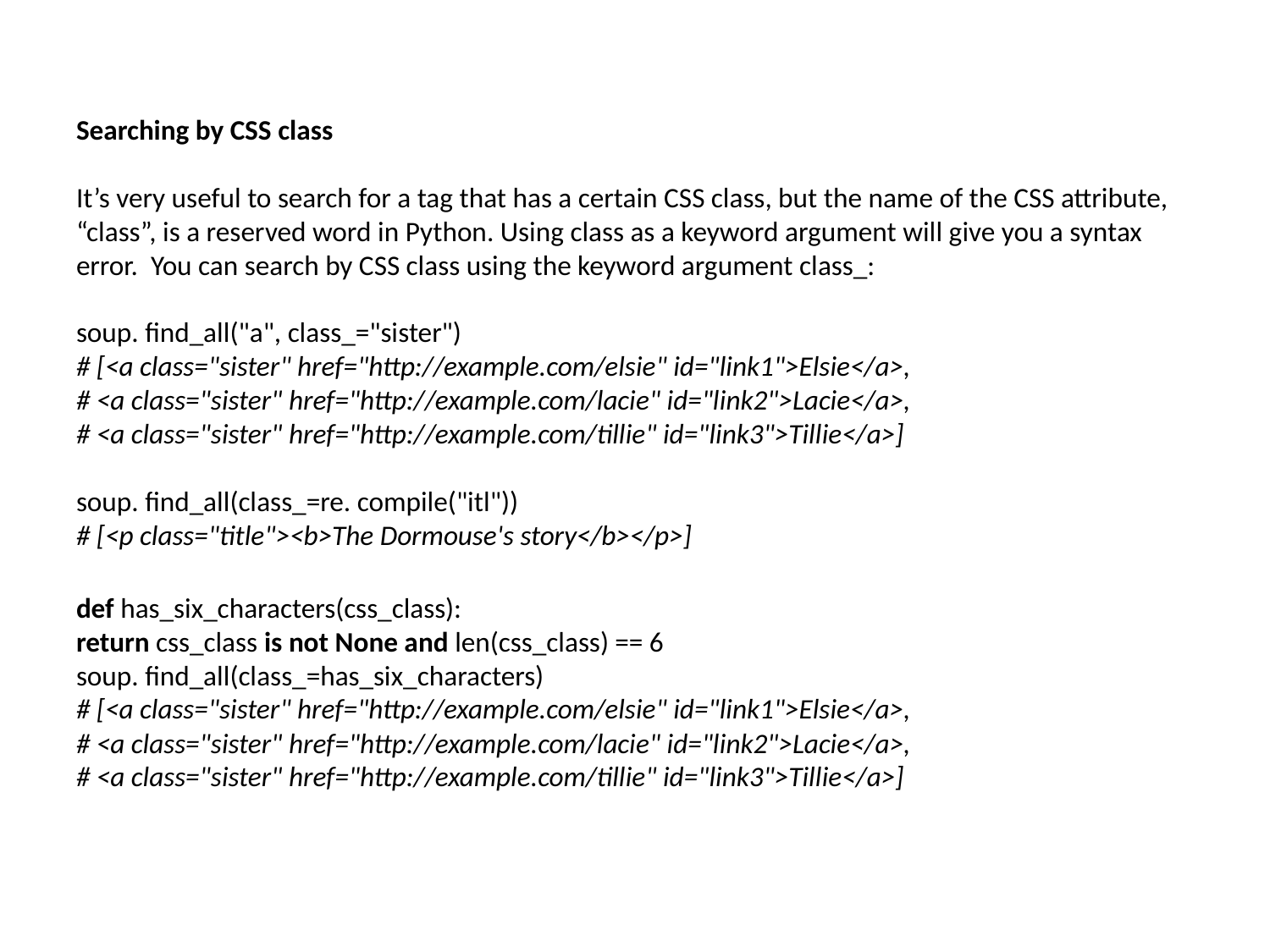

Searching by CSS class
It’s very useful to search for a tag that has a certain CSS class, but the name of the CSS attribute, “class”, is a reserved word in Python. Using class as a keyword argument will give you a syntax error.  You can search by CSS class using the keyword argument class_:
soup. find_all("a", class_="sister")
# [<a class="sister" href="http://example.com/elsie" id="link1">Elsie</a>,
# <a class="sister" href="http://example.com/lacie" id="link2">Lacie</a>,
# <a class="sister" href="http://example.com/tillie" id="link3">Tillie</a>]
soup. find_all(class_=re. compile("itl"))
# [<p class="title"><b>The Dormouse's story</b></p>]
def has_six_characters(css_class):
return css_class is not None and len(css_class) == 6
soup. find_all(class_=has_six_characters)
# [<a class="sister" href="http://example.com/elsie" id="link1">Elsie</a>,
# <a class="sister" href="http://example.com/lacie" id="link2">Lacie</a>,
# <a class="sister" href="http://example.com/tillie" id="link3">Tillie</a>]